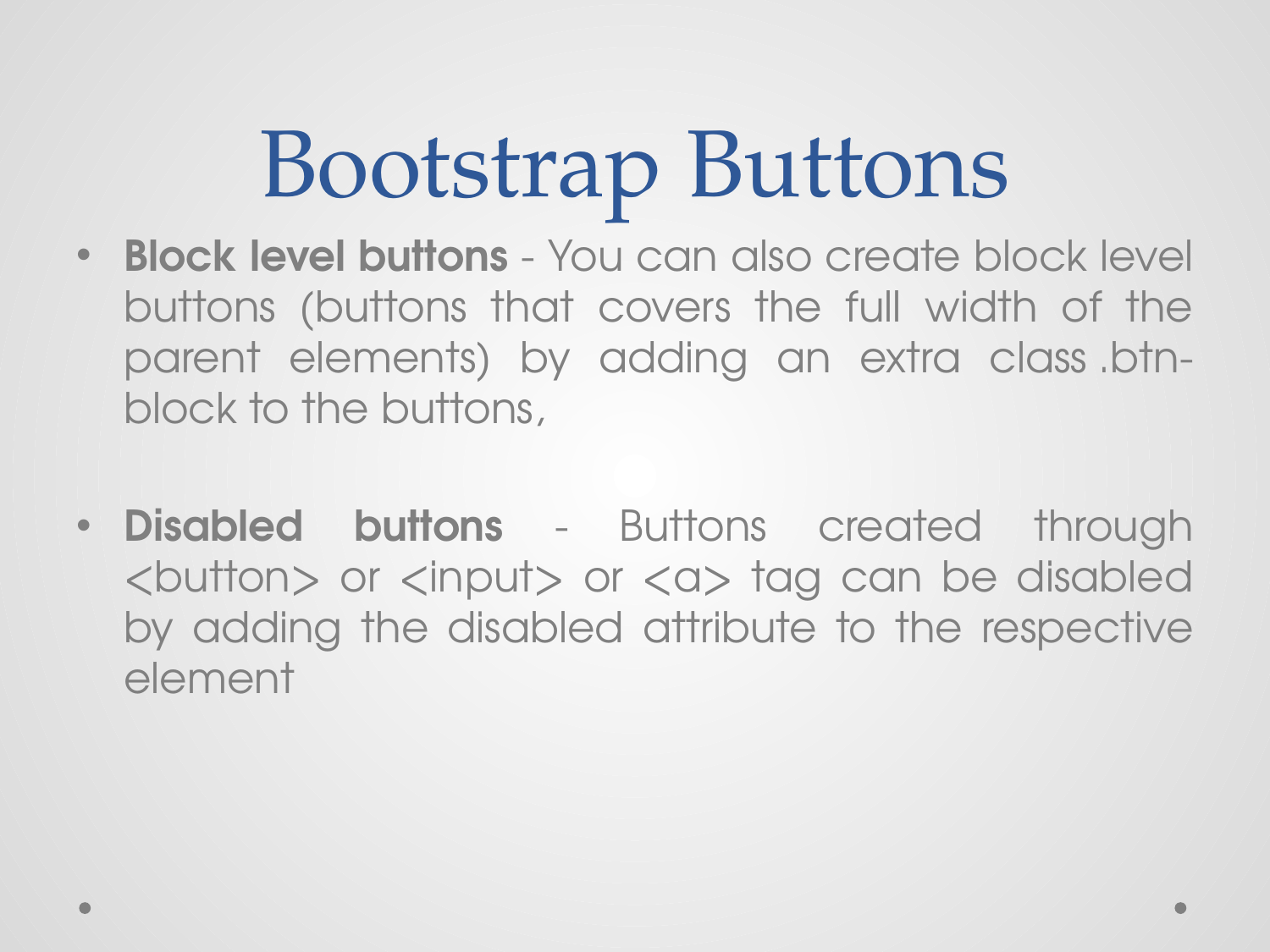

# Bootstrap Buttons
Block level buttons - You can also create block level buttons (buttons that covers the full width of the parent elements) by adding an extra class .btn-block to the buttons,

Disabled buttons - Buttons created through <button> or <input> or <a> tag can be disabled by adding the disabled attribute to the respective element